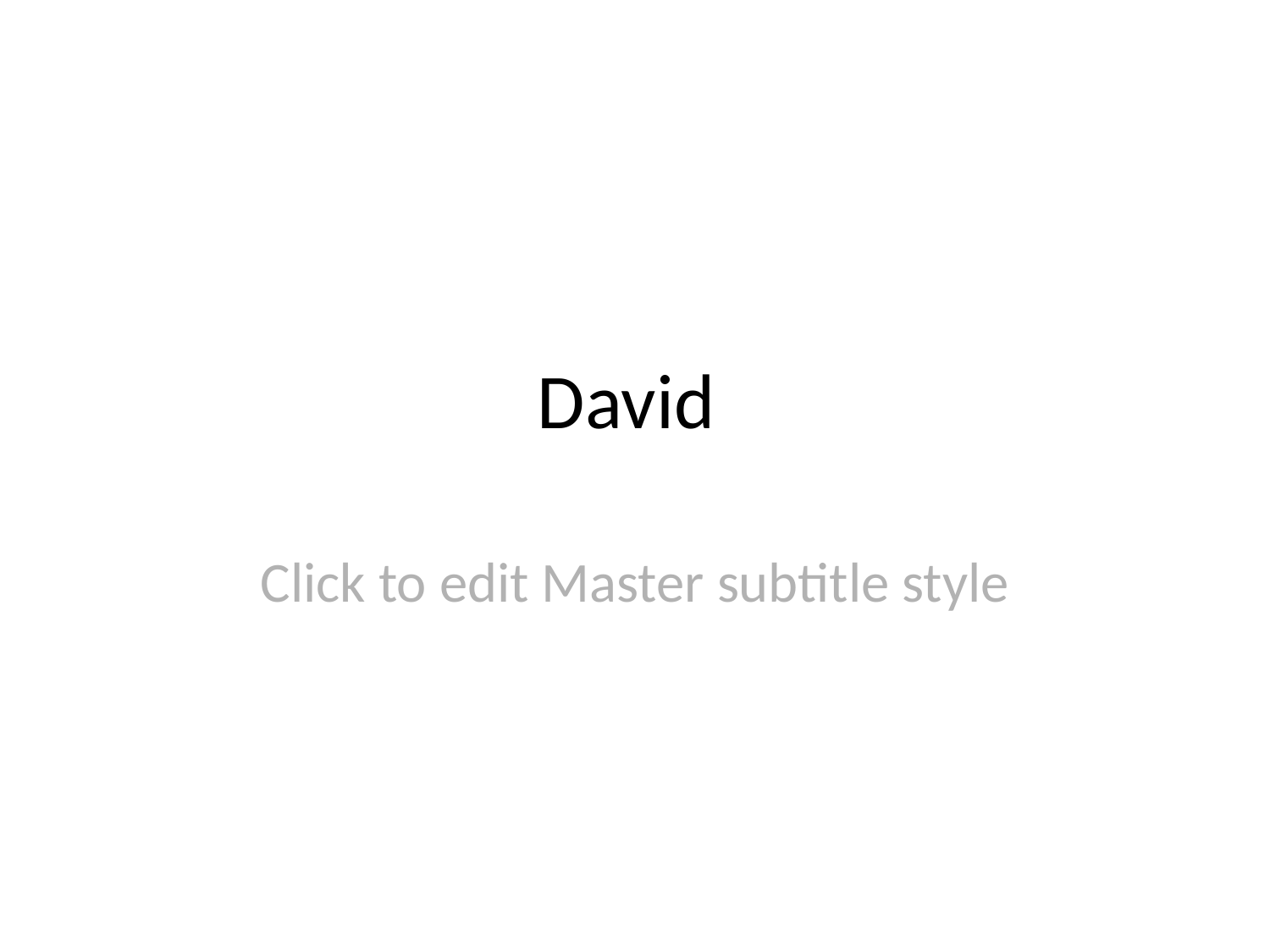

# David
Click to edit Master subtitle style